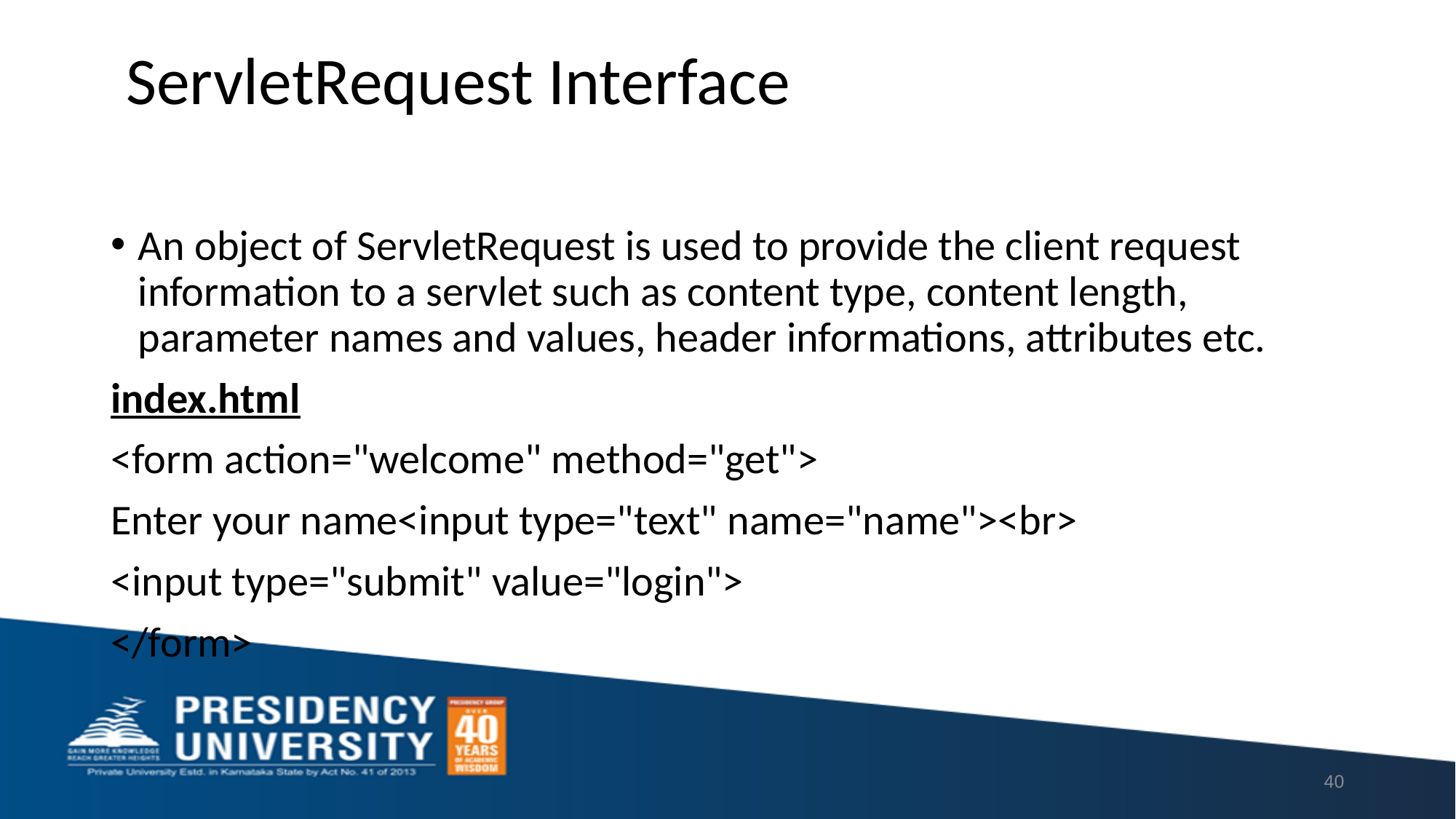

# ServletRequest Interface
An object of ServletRequest is used to provide the client request information to a servlet such as content type, content length, parameter names and values, header informations, attributes etc.
index.html
<form action="welcome" method="get">
Enter your name<input type="text" name="name"><br>
<input type="submit" value="login">
</form>

40